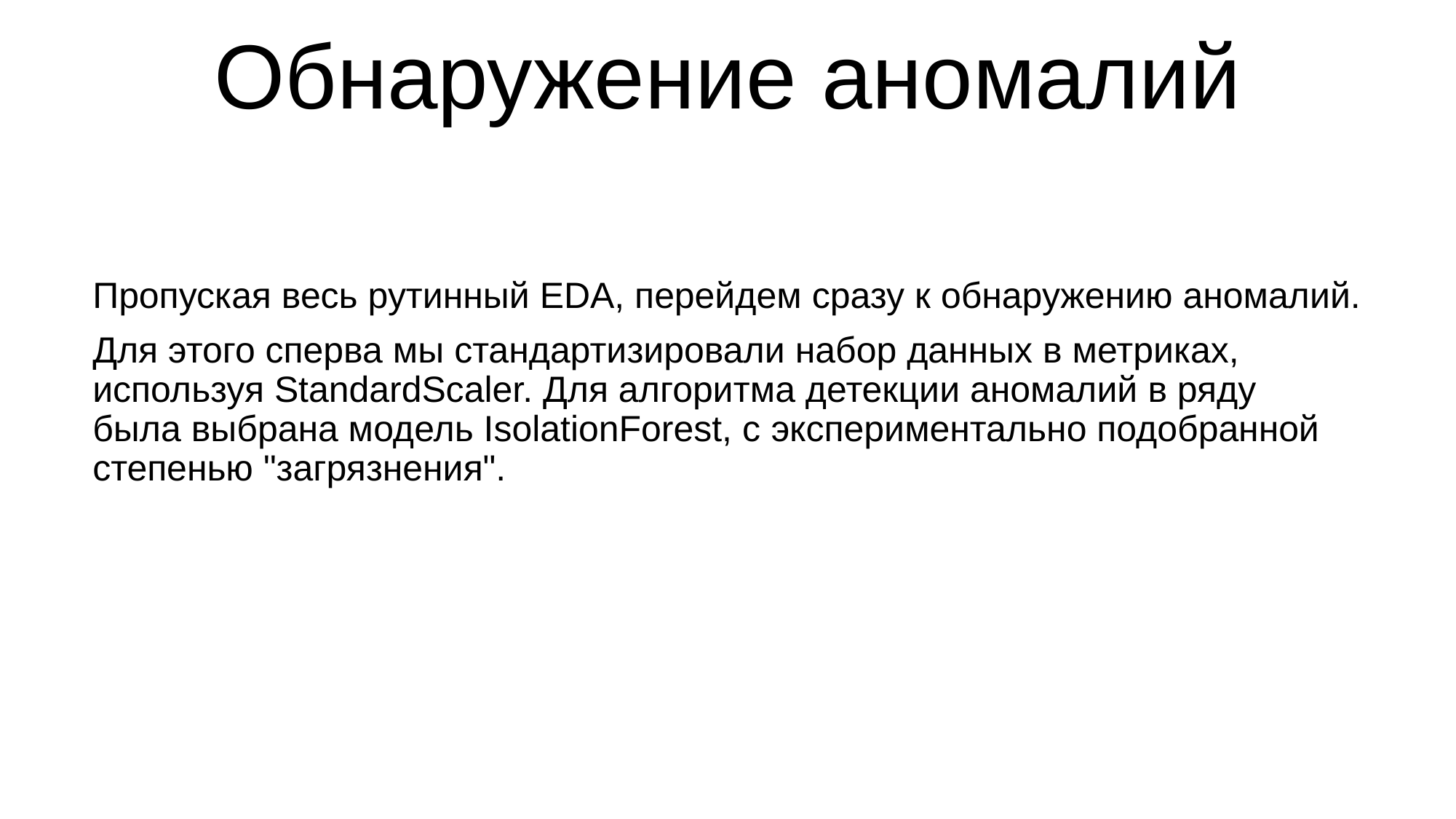

# Обнаружение аномалий
Пропуская весь рутинный EDA, перейдем сразу к обнаружению аномалий.
Для этого сперва мы стандартизировали набор данных в метриках, используя StandardScaler. Для алгоритма детекции аномалий в ряду была выбрана модель IsolationForest, с экспериментально подобранной степенью "загрязнения".